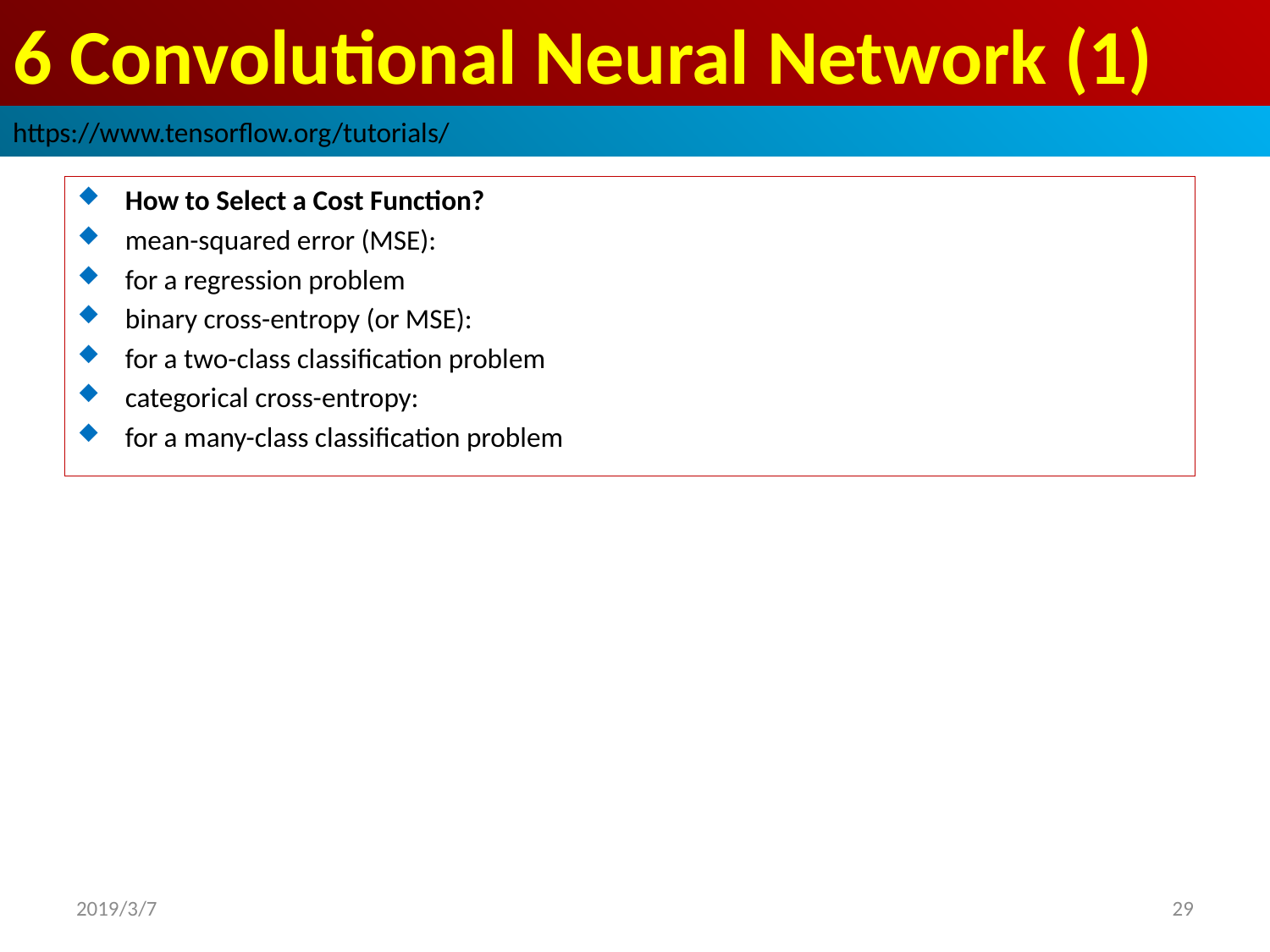

# 6 Convolutional Neural Network (1)
https://www.tensorflow.org/tutorials/
How to Select a Cost Function?
mean-squared error (MSE):
for a regression problem
binary cross-entropy (or MSE):
for a two-class classification problem
categorical cross-entropy:
for a many-class classification problem

2019/3/7
29